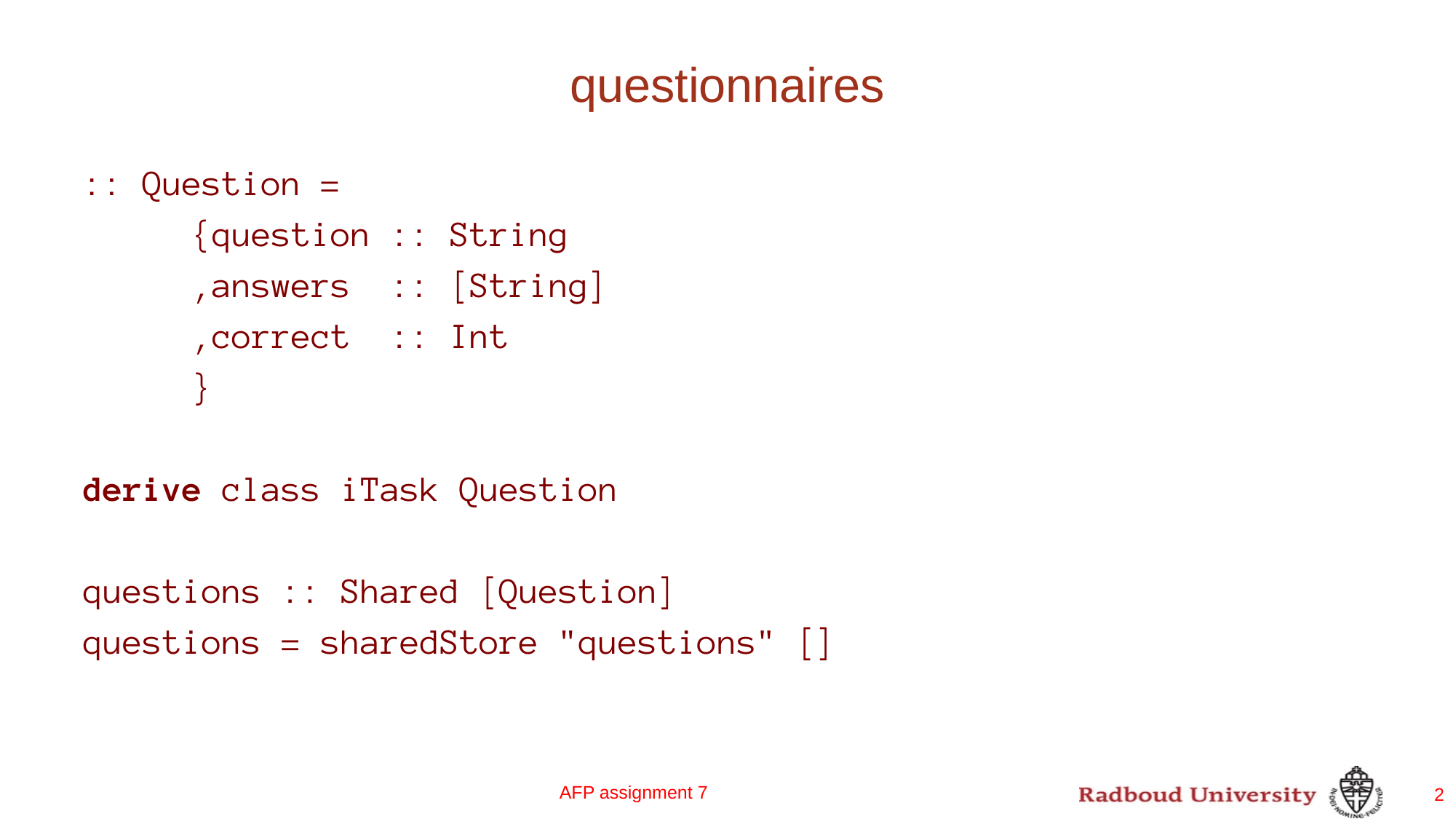

# questionnaires
:: Question =
	{question :: String
	,answers  :: [String]
	,correct  :: Int
	}

derive class iTask Question

questions :: Shared [Question]
questions = sharedStore "questions" []
AFP assignment 7
2